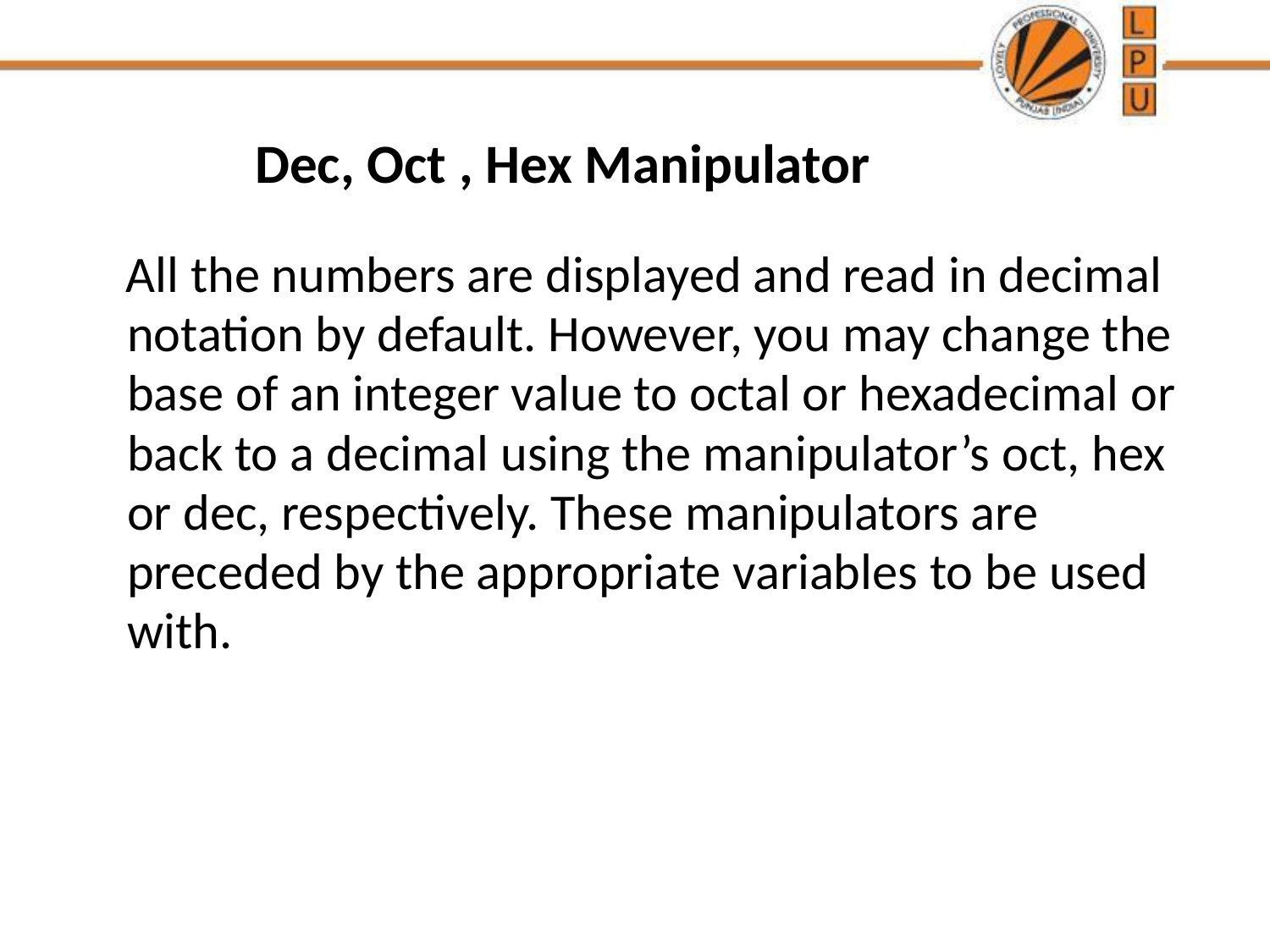

# Dec, Oct , Hex Manipulator
    All the numbers are displayed and read in decimal notation by default. However, you may change the base of an integer value to octal or hexadecimal or back to a decimal using the manipulator’s oct, hex or dec, respectively. These manipulators are preceded by the appropriate variables to be used with.